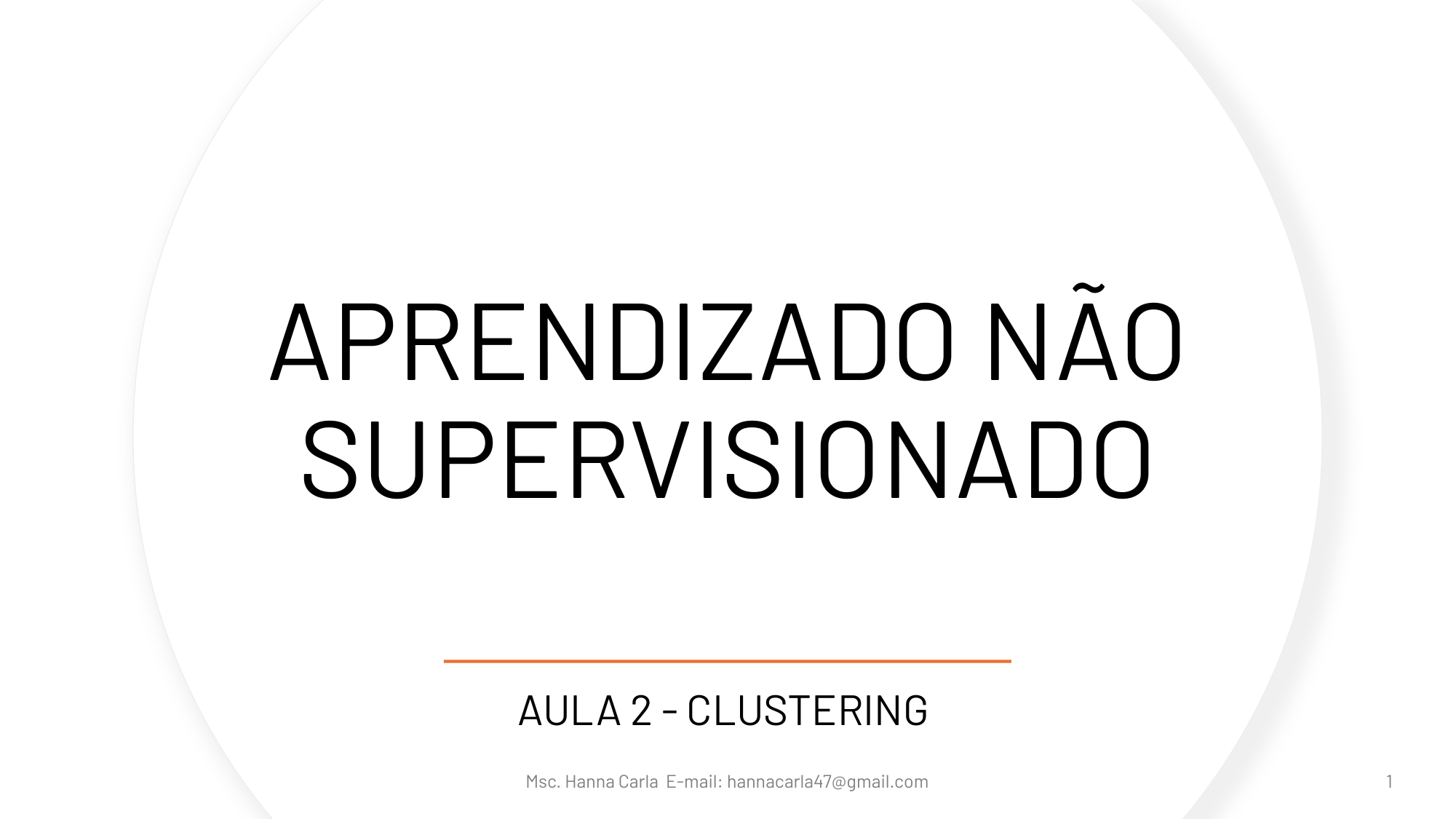

# APRENDIZADO NÃO SUPERVISIONADO

AULA 2 - CLUSTERING
Msc. Hanna Carla  E-mail: hannacarla47@gmail.com
1